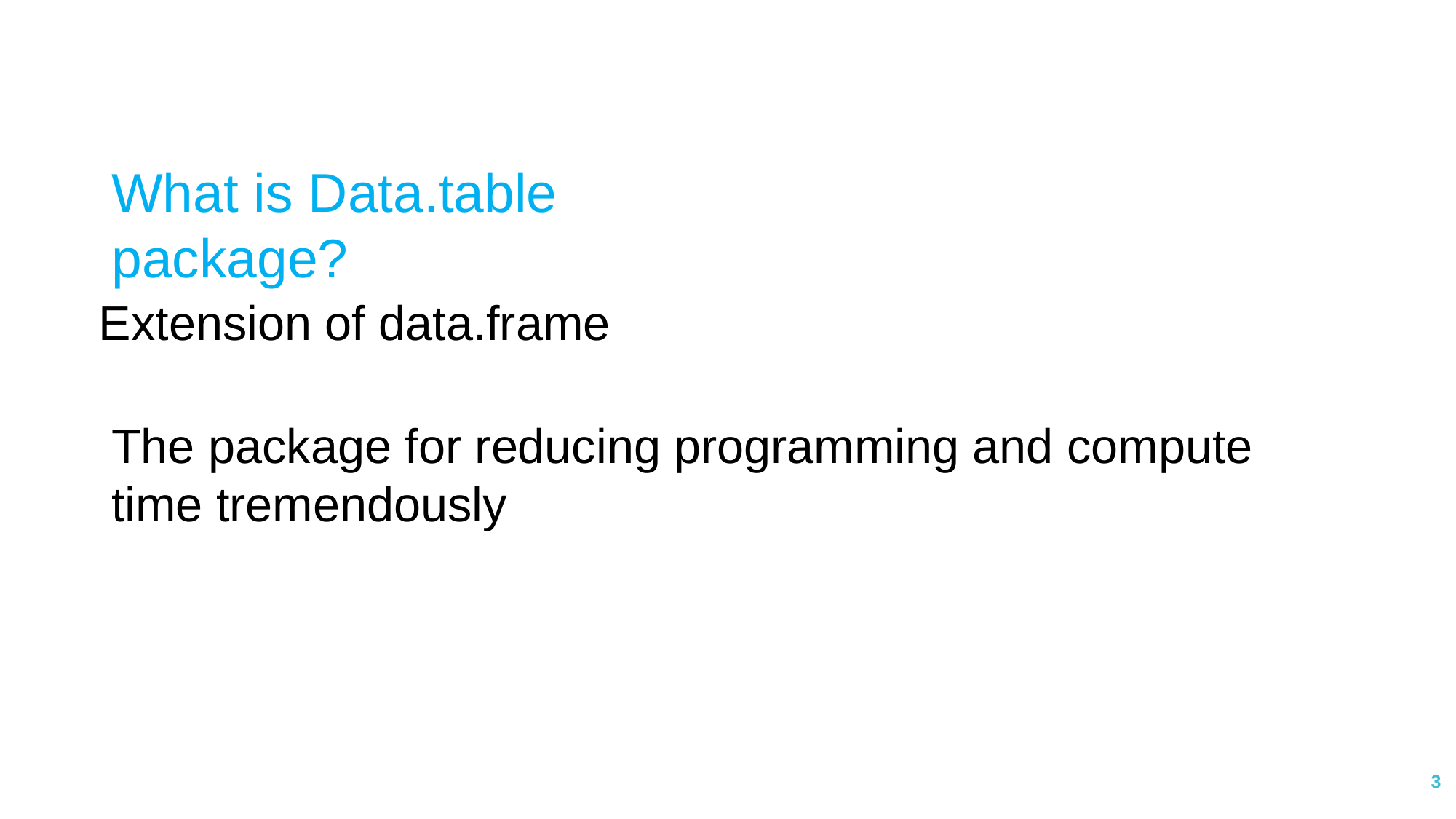

What is Data.table package?
Extension of data.frame
The package for reducing programming and compute time tremendously
3